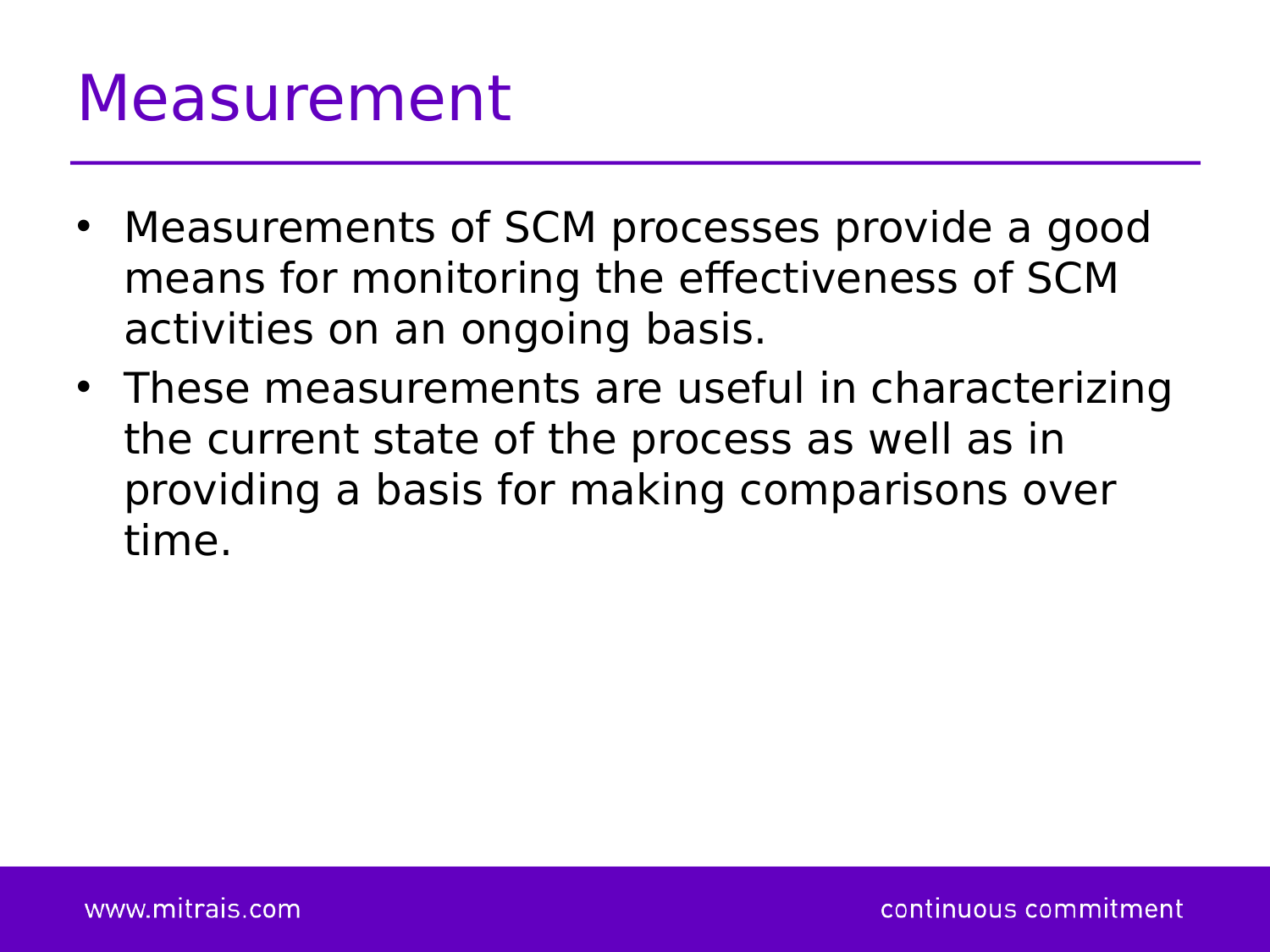

# Measurement
Measurements of SCM processes provide a good means for monitoring the effectiveness of SCM activities on an ongoing basis.
These measurements are useful in characterizing the current state of the process as well as in providing a basis for making comparisons over time.